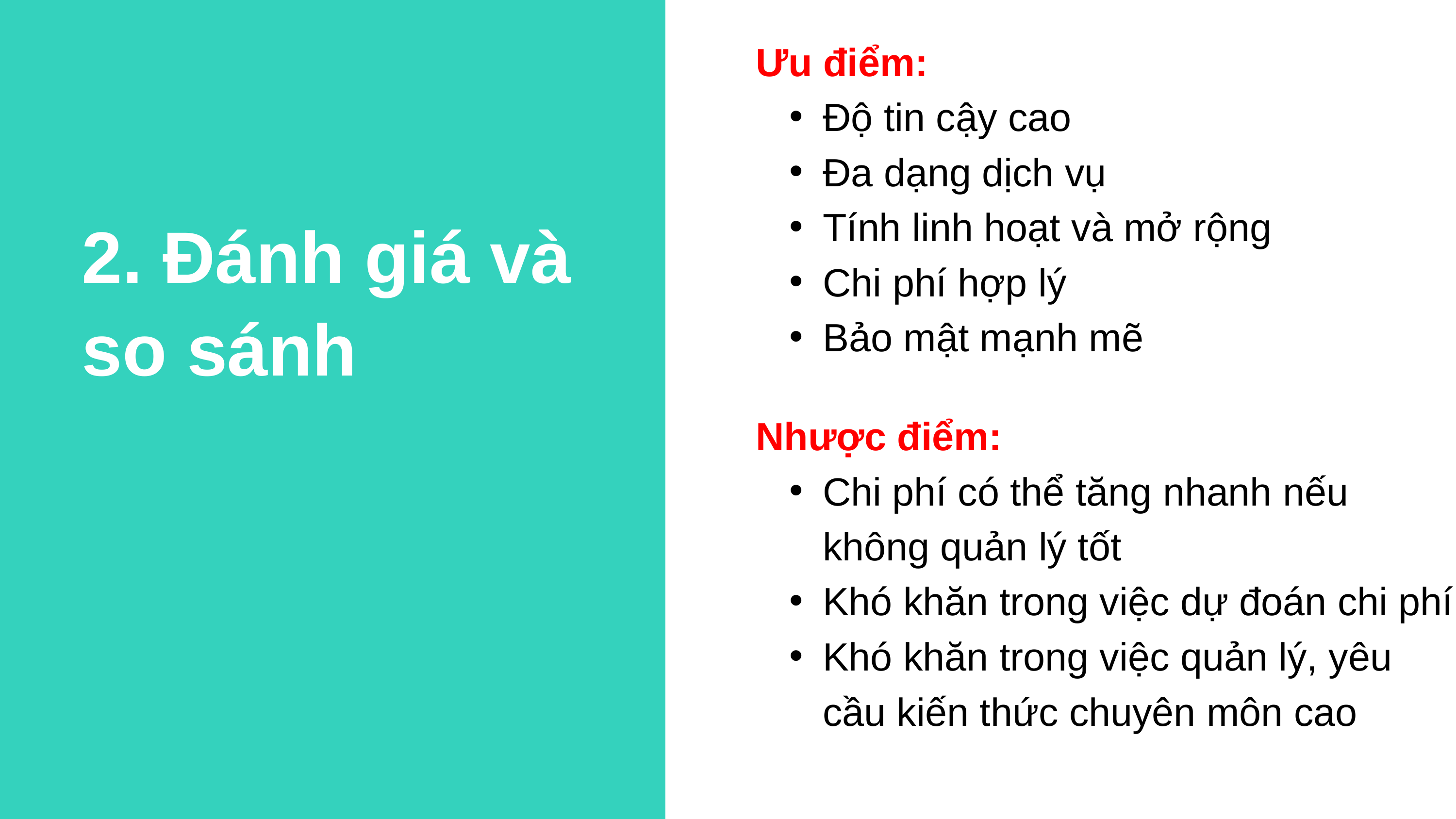

Ưu điểm:
Độ tin cậy cao
Đa dạng dịch vụ
Tính linh hoạt và mở rộng
Chi phí hợp lý
Bảo mật mạnh mẽ

2. Đánh giá và so sánh

Nhược điểm:
Chi phí có thể tăng nhanh nếu không quản lý tốt
Khó khăn trong việc dự đoán chi phí
Khó khăn trong việc quản lý, yêu cầu kiến thức chuyên môn cao